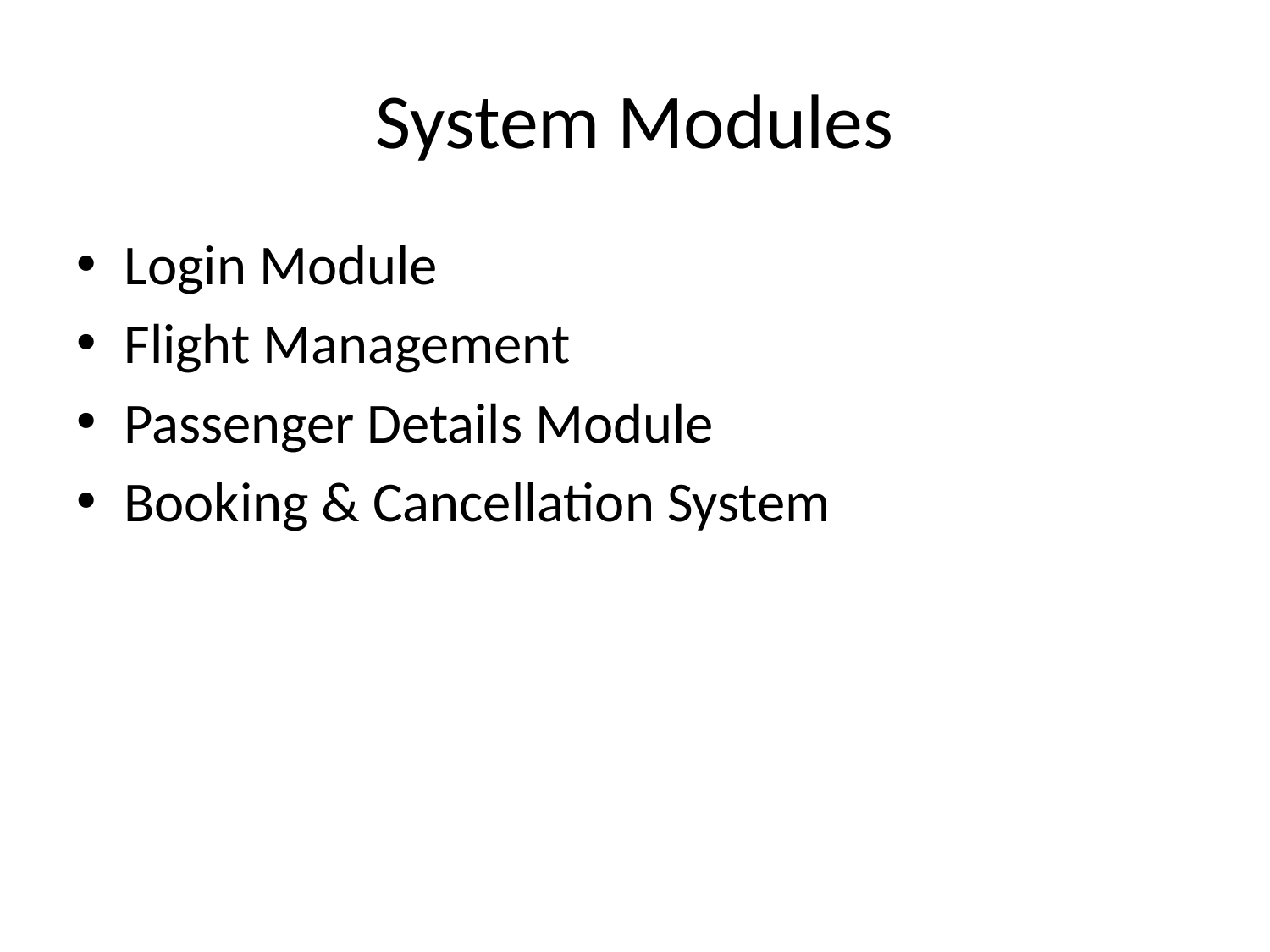

# System Modules
Login Module
Flight Management
Passenger Details Module
Booking & Cancellation System